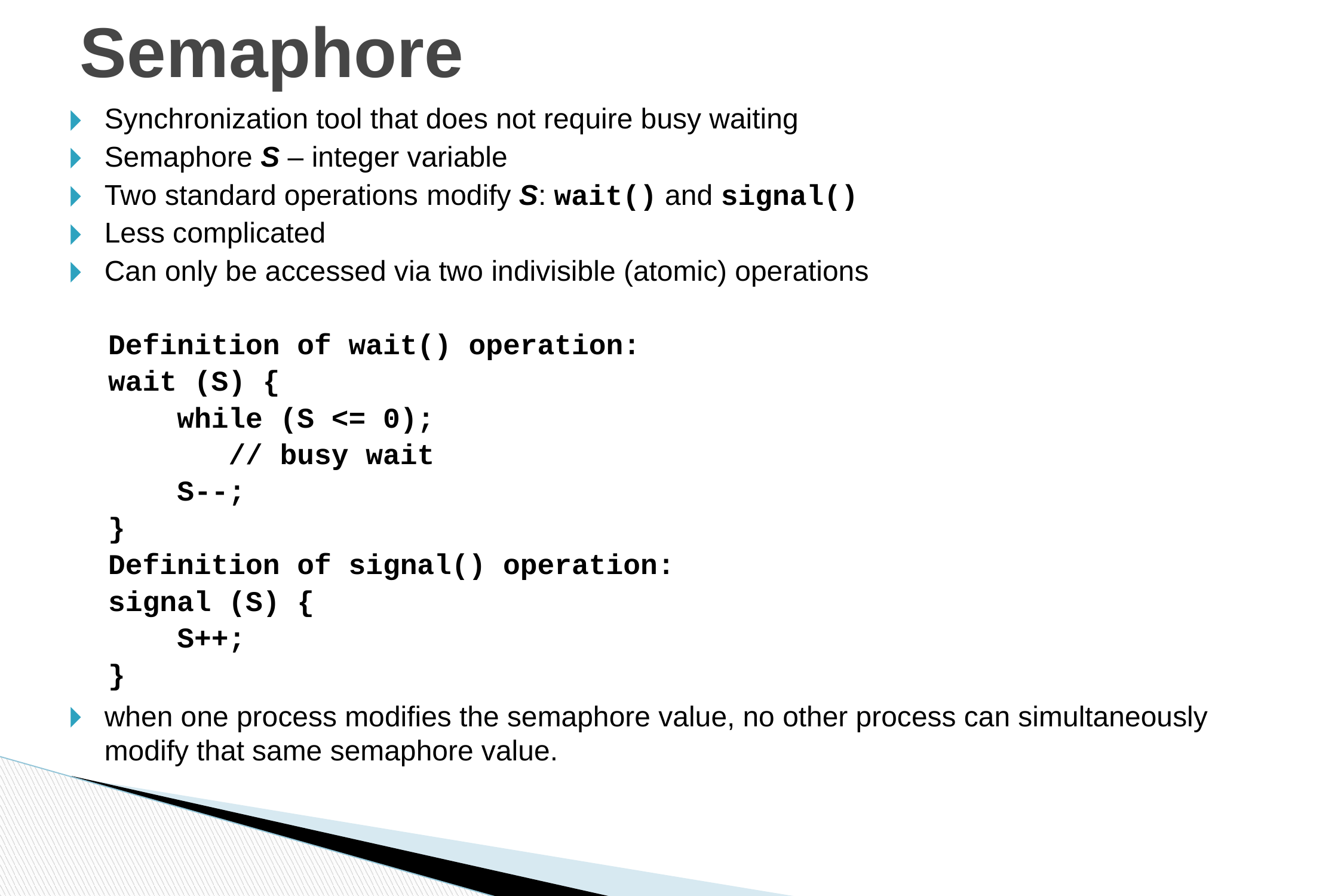

# Semaphore
Synchronization tool that does not require busy waiting
Semaphore S – integer variable
Two standard operations modify S: wait() and signal()
Less complicated
Can only be accessed via two indivisible (atomic) operations

Definition of wait() operation:
wait (S) {
    while (S <= 0);
       // busy wait
    S--;
}
Definition of signal() operation:
signal (S) {
    S++;
}
when one process modifies the semaphore value, no other process can simultaneously modify that same semaphore value.